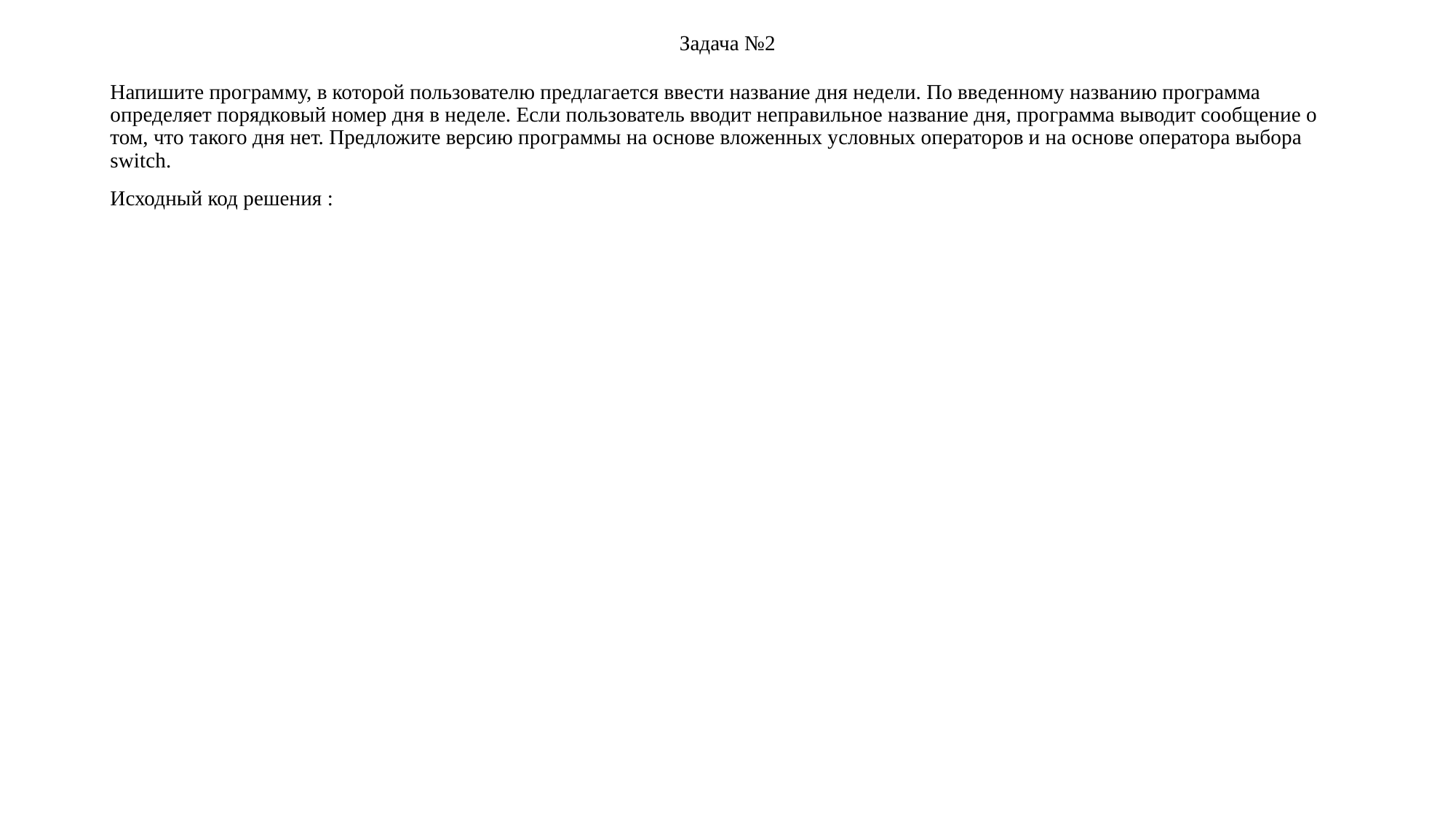

# Задача №2
Напишите программу, в которой пользователю предлагается ввести название дня недели. По введенному названию программа определяет порядковый номер дня в неделе. Если пользователь вводит неправильное название дня, программа выводит сообщение о том, что такого дня нет. Предложите версию программы на основе вложенных условных операторов и на основе оператора выбора switch.
Исходный код решения :